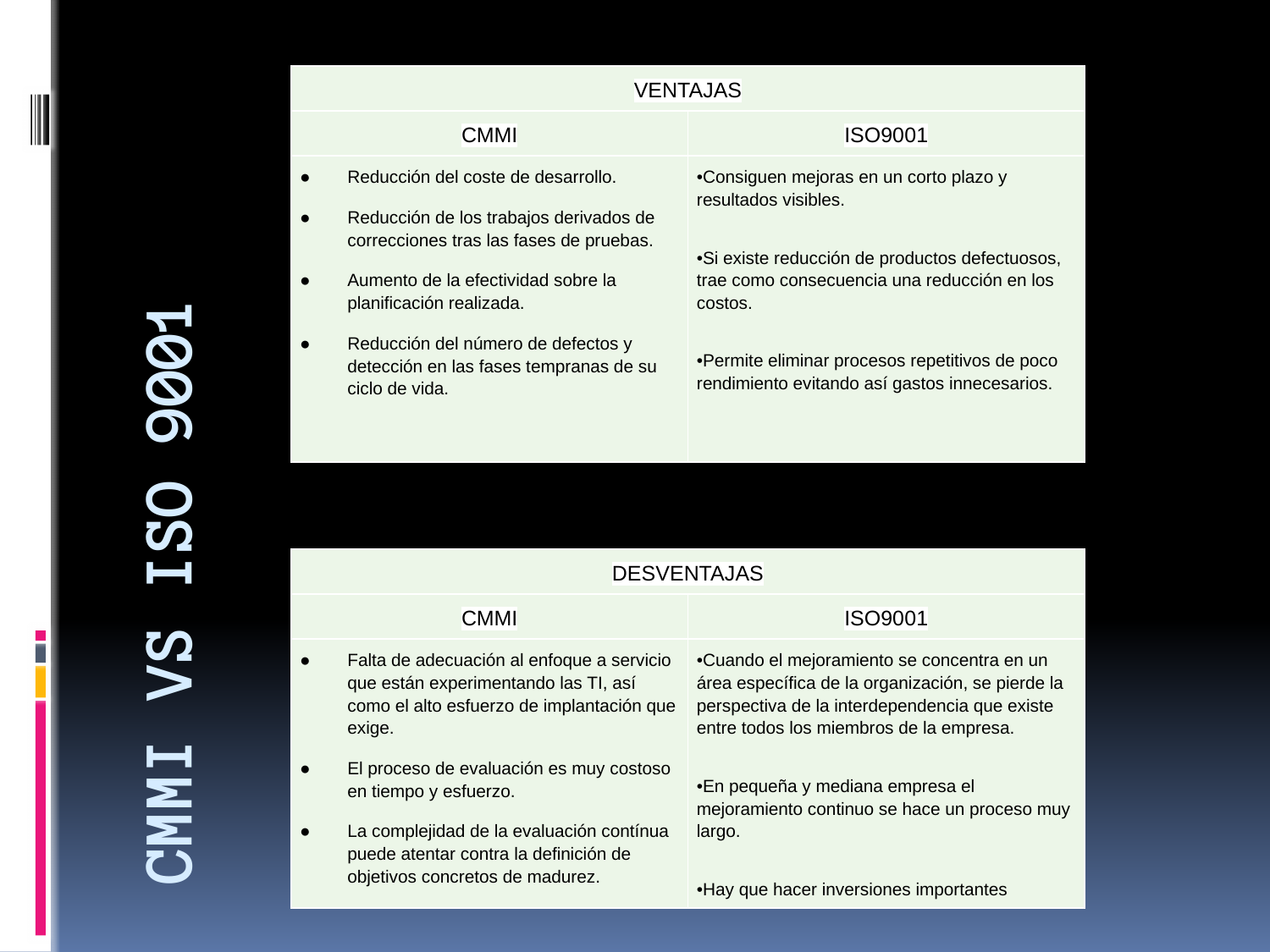

| VENTAJAS |  |
| --- | --- |
| CMMI | ISO9001 |
| Reducción del coste de desarrollo. Reducción de los trabajos derivados de correcciones tras las fases de pruebas. Aumento de la efectividad sobre la planificación realizada. Reducción del número de defectos y detección en las fases tempranas de su ciclo de vida. | •Consiguen mejoras en un corto plazo y resultados visibles. •Si existe reducción de productos defectuosos, trae como consecuencia una reducción en los costos. •Permite eliminar procesos repetitivos de poco rendimiento evitando así gastos innecesarios. |
# CMMI VS ISO 9001
| DESVENTAJAS |  |
| --- | --- |
| CMMI | ISO9001 |
| Falta de adecuación al enfoque a servicio que están experimentando las TI, así como el alto esfuerzo de implantación que exige. El proceso de evaluación es muy costoso en tiempo y esfuerzo. La complejidad de la evaluación contínua puede atentar contra la definición de objetivos concretos de madurez. | •Cuando el mejoramiento se concentra en un área específica de la organización, se pierde la perspectiva de la interdependencia que existe entre todos los miembros de la empresa. •En pequeña y mediana empresa el mejoramiento continuo se hace un proceso muy largo. •Hay que hacer inversiones importantes |